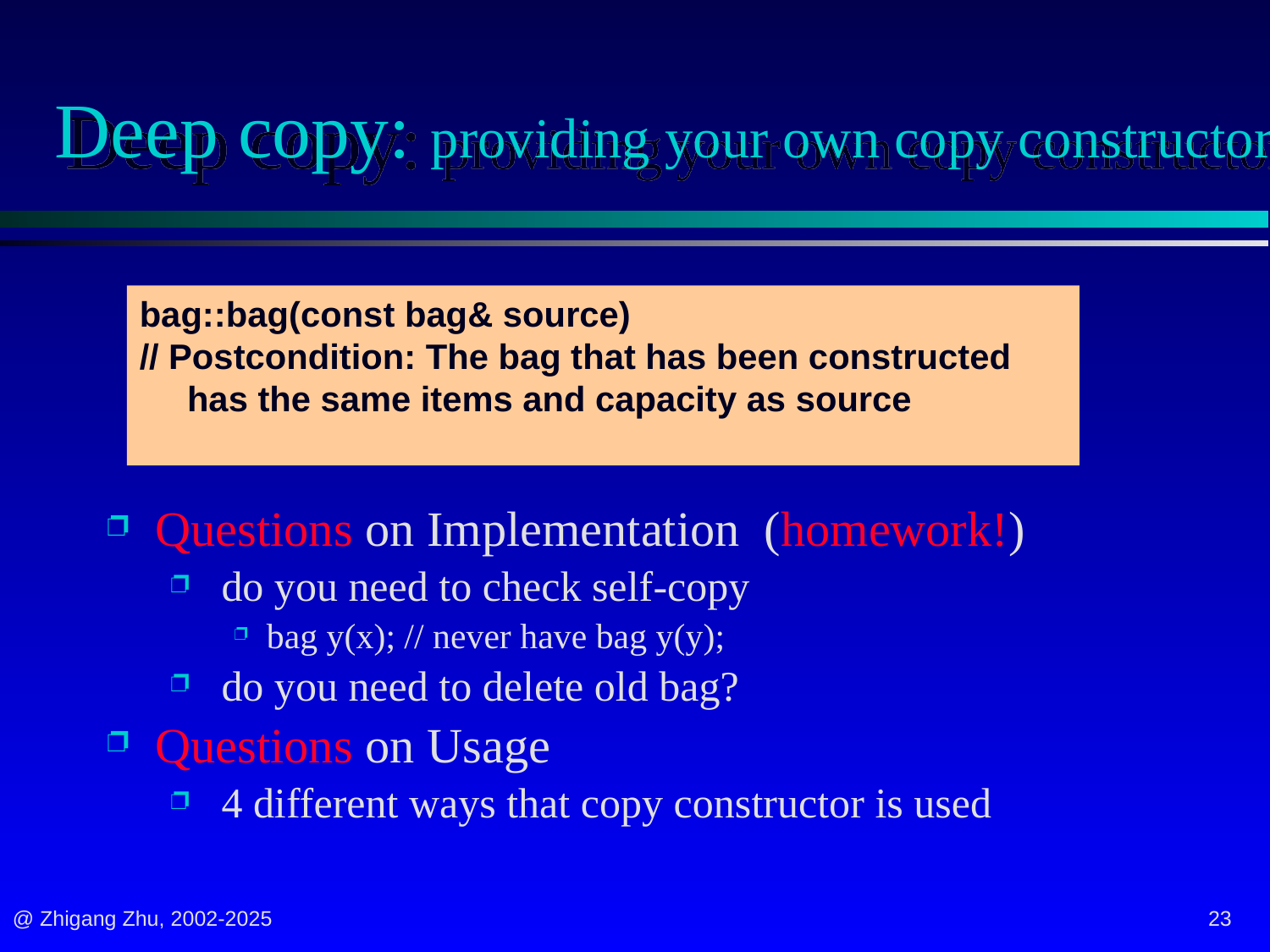

# Deep copy: providing your own copy constructor
bag::bag(const bag& source)
// Postcondition: The bag that has been constructed has the same items and capacity as source
Questions on Implementation  (homework!)
 do you need to check self-copy
bag y(x); // never have bag y(y);
 do you need to delete old bag?
Questions on Usage
 4 different ways that copy constructor is used